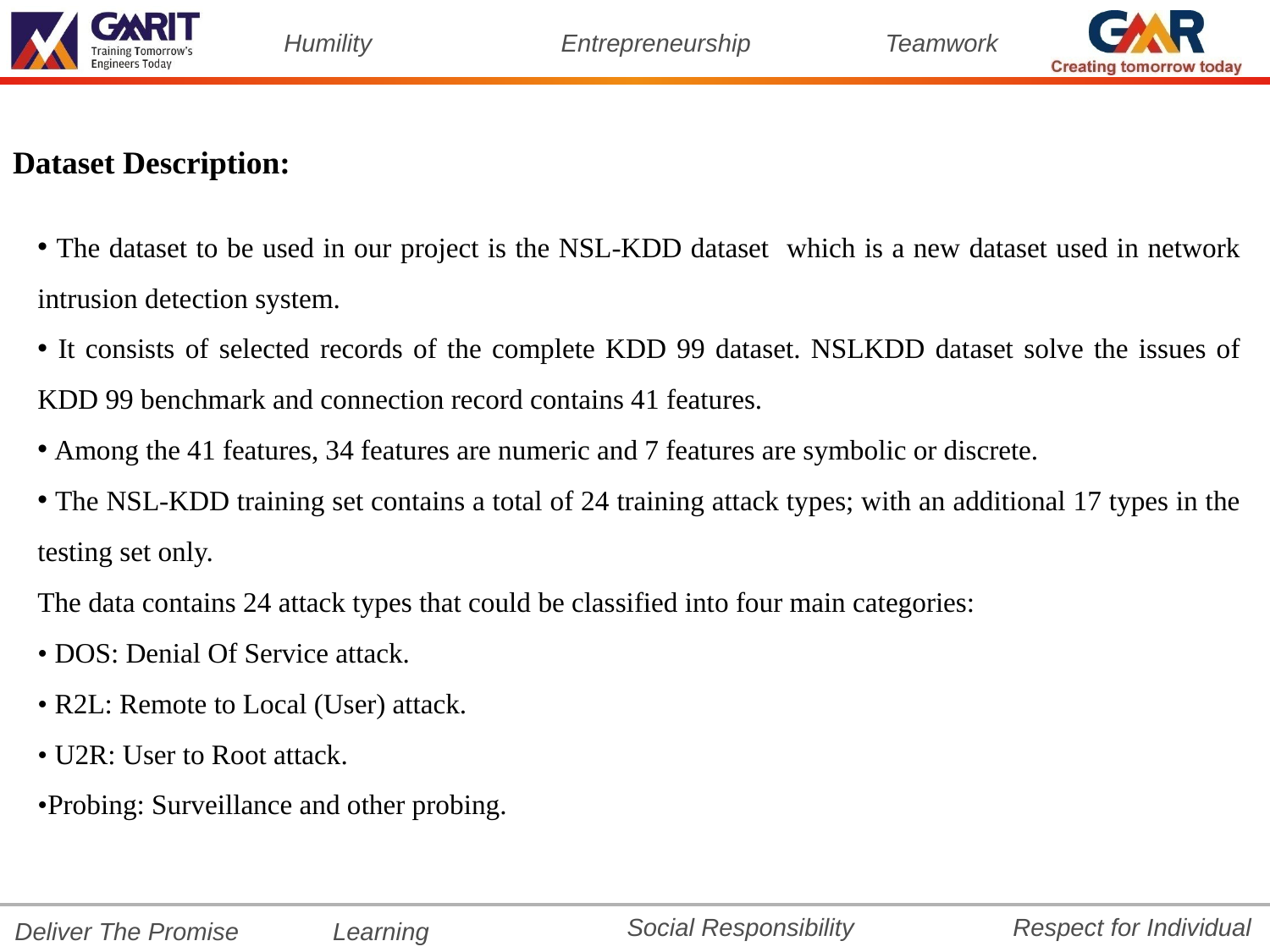

Dataset Description:

 The dataset to be used in our project is the NSL-KDD dataset  which is a new dataset used in network intrusion detection system.
 It consists of selected records of the complete KDD 99 dataset. NSLKDD dataset solve the issues of KDD 99 benchmark and connection record contains 41 features.
 Among the 41 features, 34 features are numeric and 7 features are symbolic or discrete.
 The NSL-KDD training set contains a total of 24 training attack types; with an additional 17 types in the testing set only.
The data contains 24 attack types that could be classified into four main categories:
• DOS: Denial Of Service attack.
• R2L: Remote to Local (User) attack.
• U2R: User to Root attack.
•Probing: Surveillance and other probing.